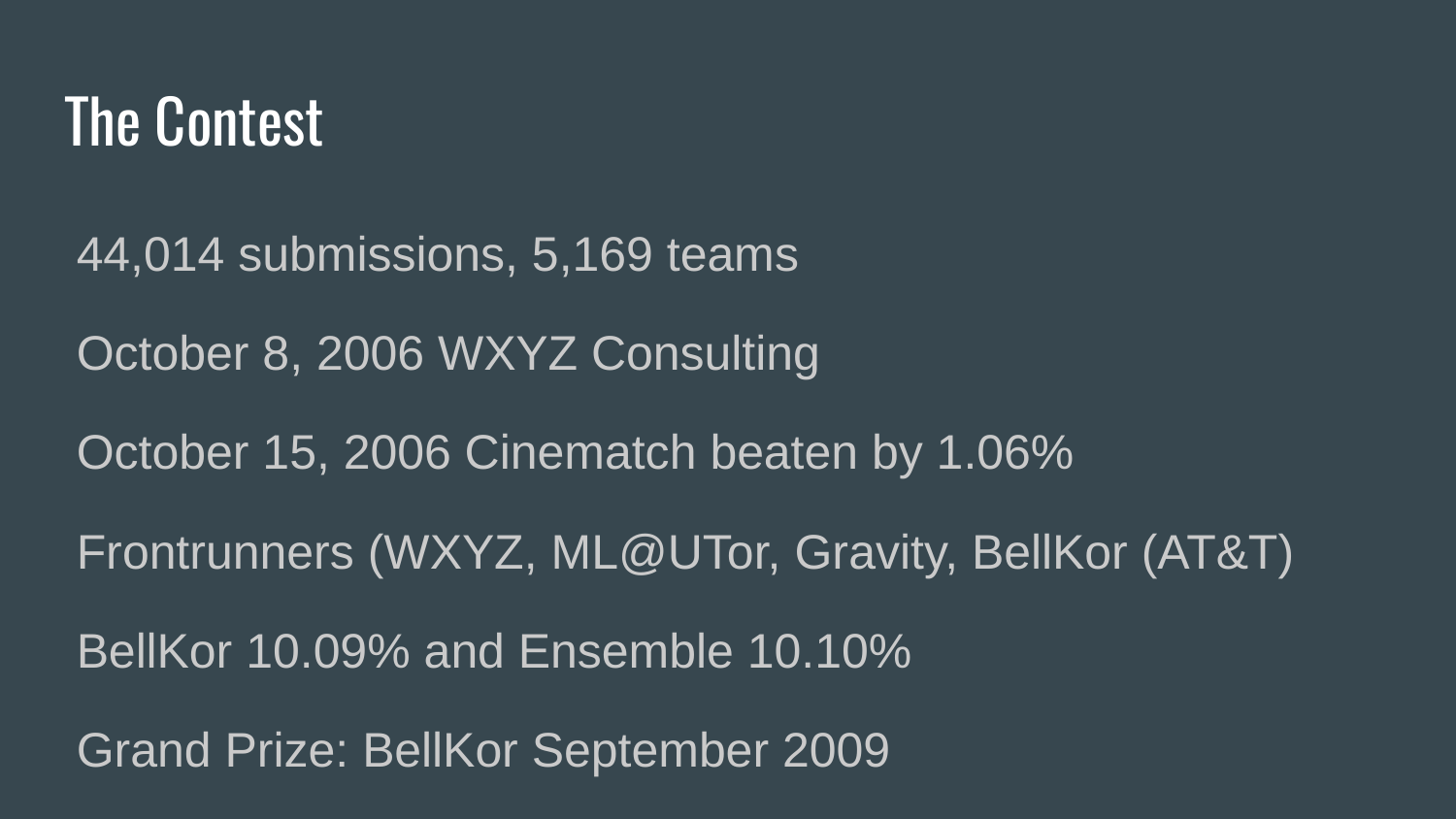

# The Contest
44,014 submissions, 5,169 teams
October 8, 2006 WXYZ Consulting
October 15, 2006 Cinematch beaten by 1.06%
Frontrunners (WXYZ, ML@UTor, Gravity, BellKor (AT&T)
BellKor 10.09% and Ensemble 10.10%
Grand Prize: BellKor September 2009